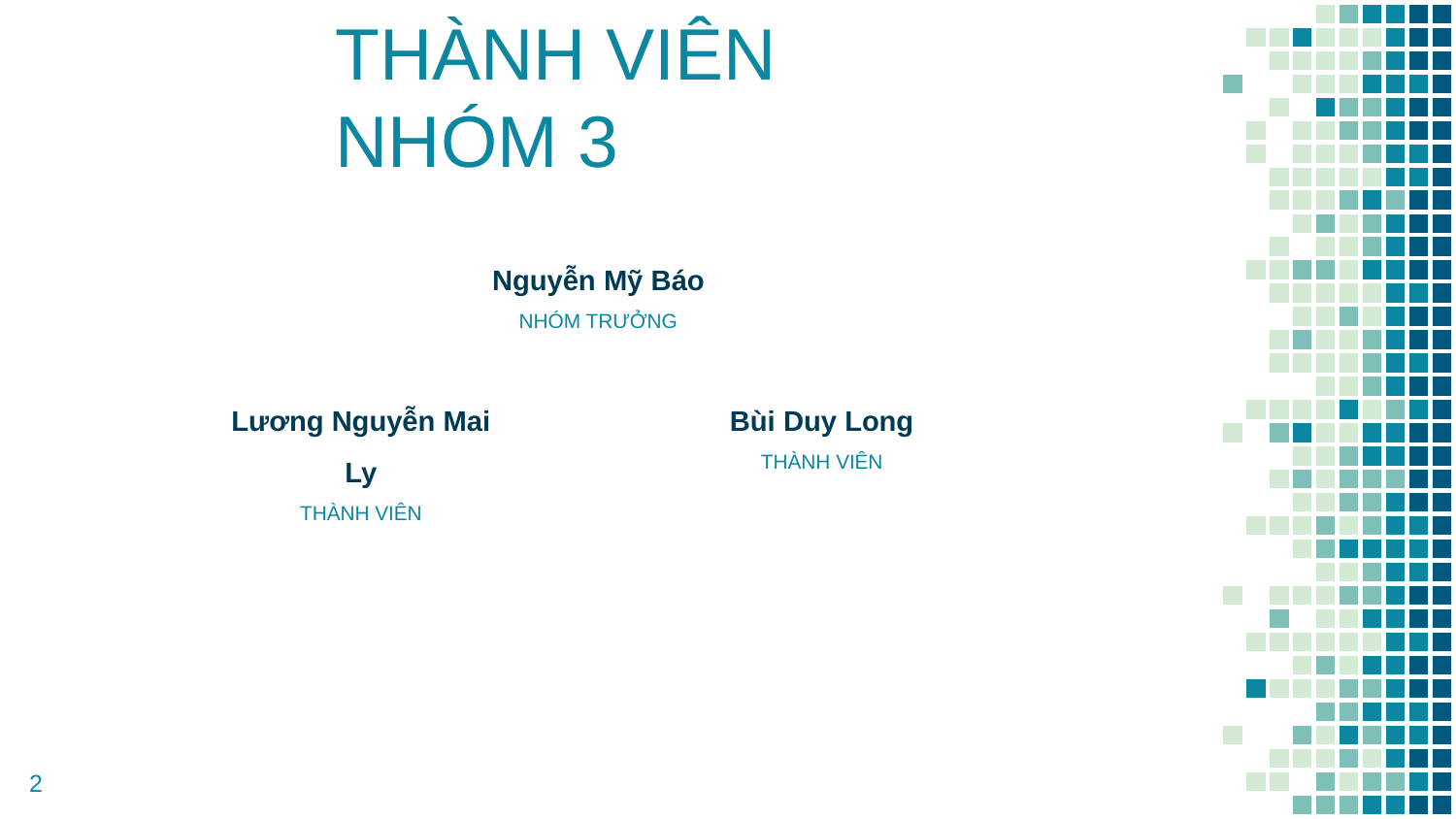

# THÀNH VIÊN NHÓM 3
Nguyễn Mỹ Báo
NHÓM TRƯỞNG
Lương Nguyễn Mai Ly
THÀNH VIÊN
Bùi Duy Long
THÀNH VIÊN
2